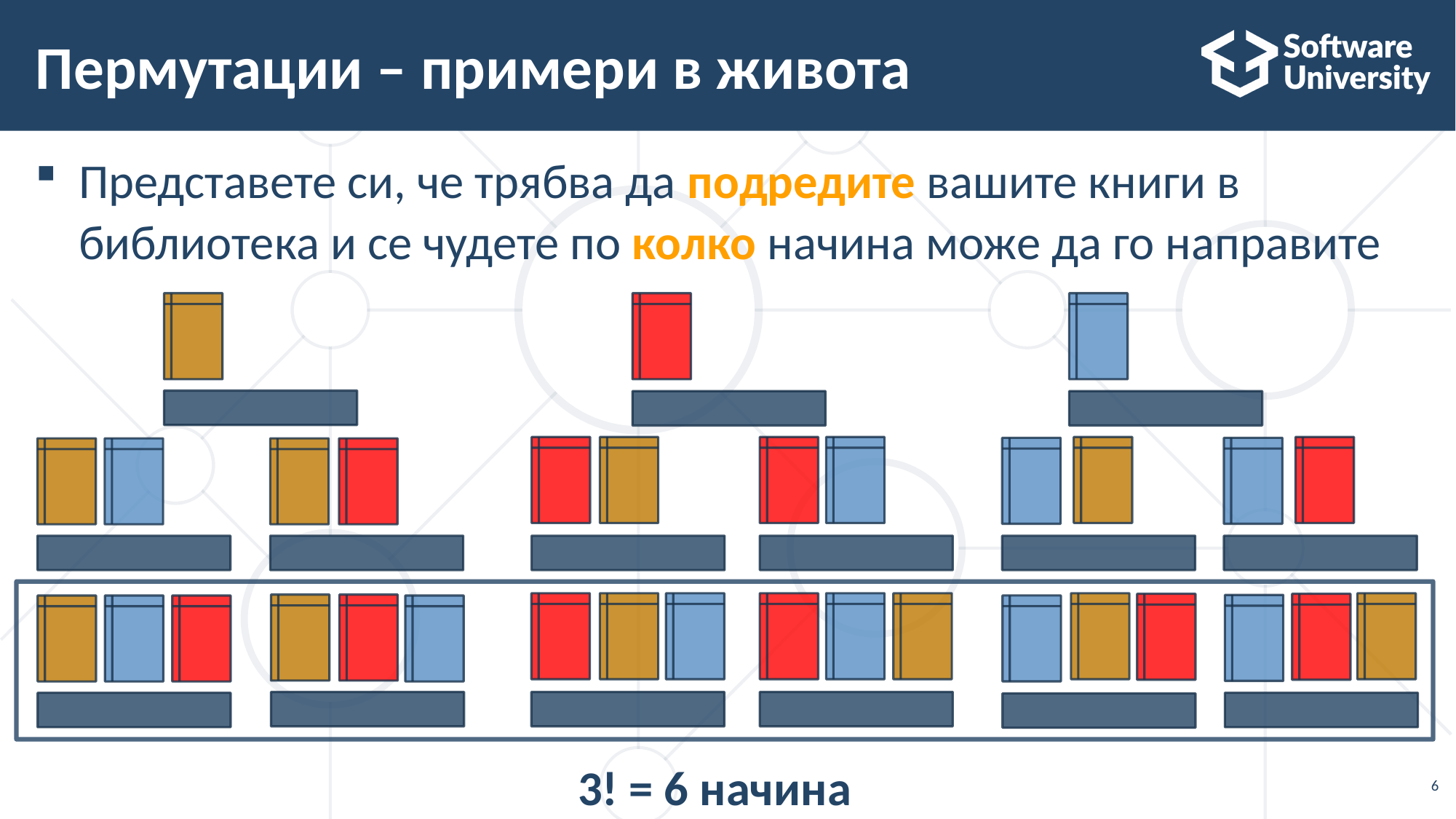

# Пермутации – примери в живота
Представете си, че трябва да подредите вашите книги в  библиотека и се чудете по колко начина може да го направите

3! = 6 начина
6